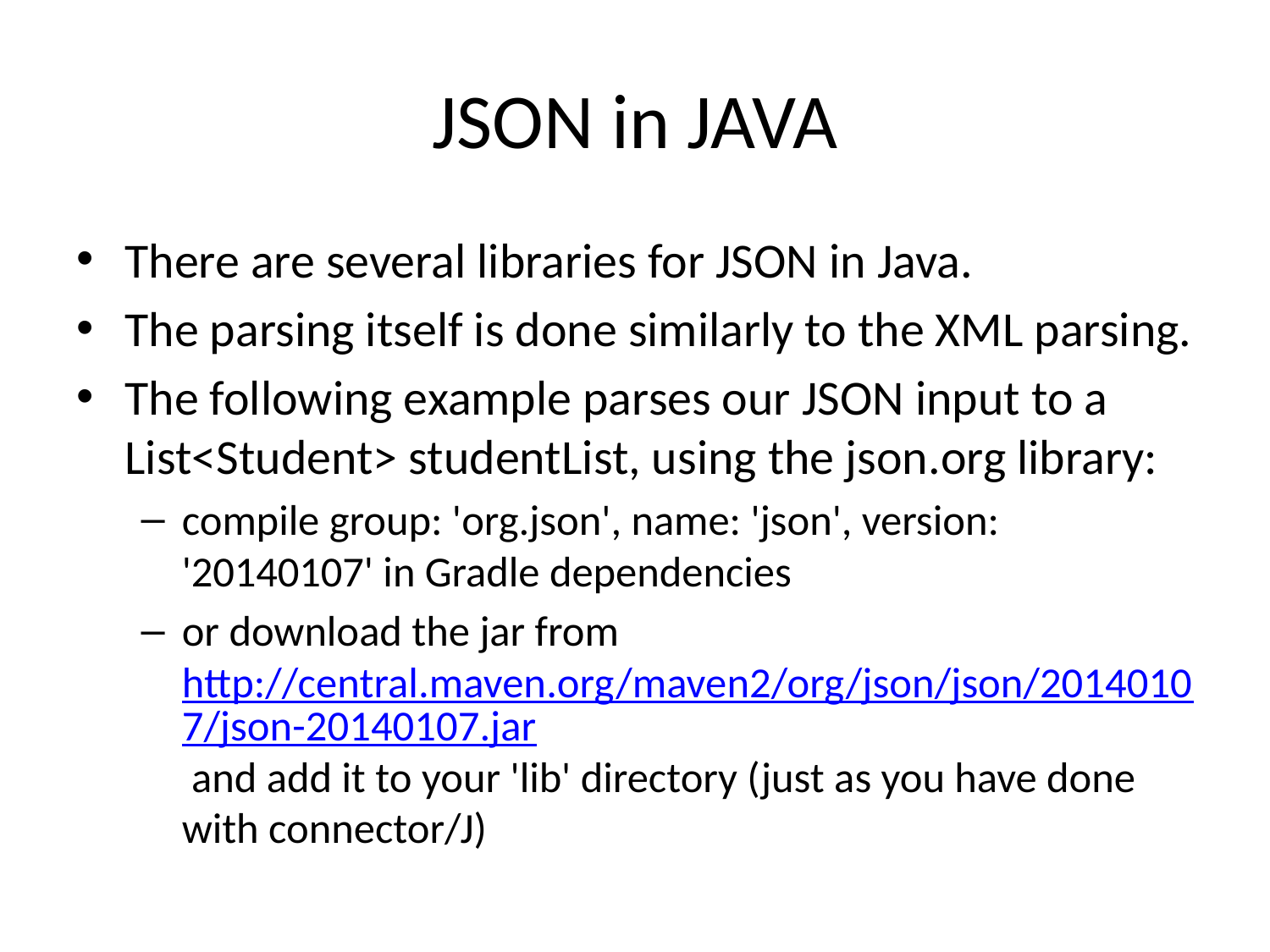

# JSON in JAVA
There are several libraries for JSON in Java.
The parsing itself is done similarly to the XML parsing.
The following example parses our JSON input to a List<Student> studentList, using the json.org library:
compile group: 'org.json', name: 'json', version: '20140107' in Gradle dependencies
or download the jar from http://central.maven.org/maven2/org/json/json/20140107/json-20140107.jar and add it to your 'lib' directory (just as you have done with connector/J)